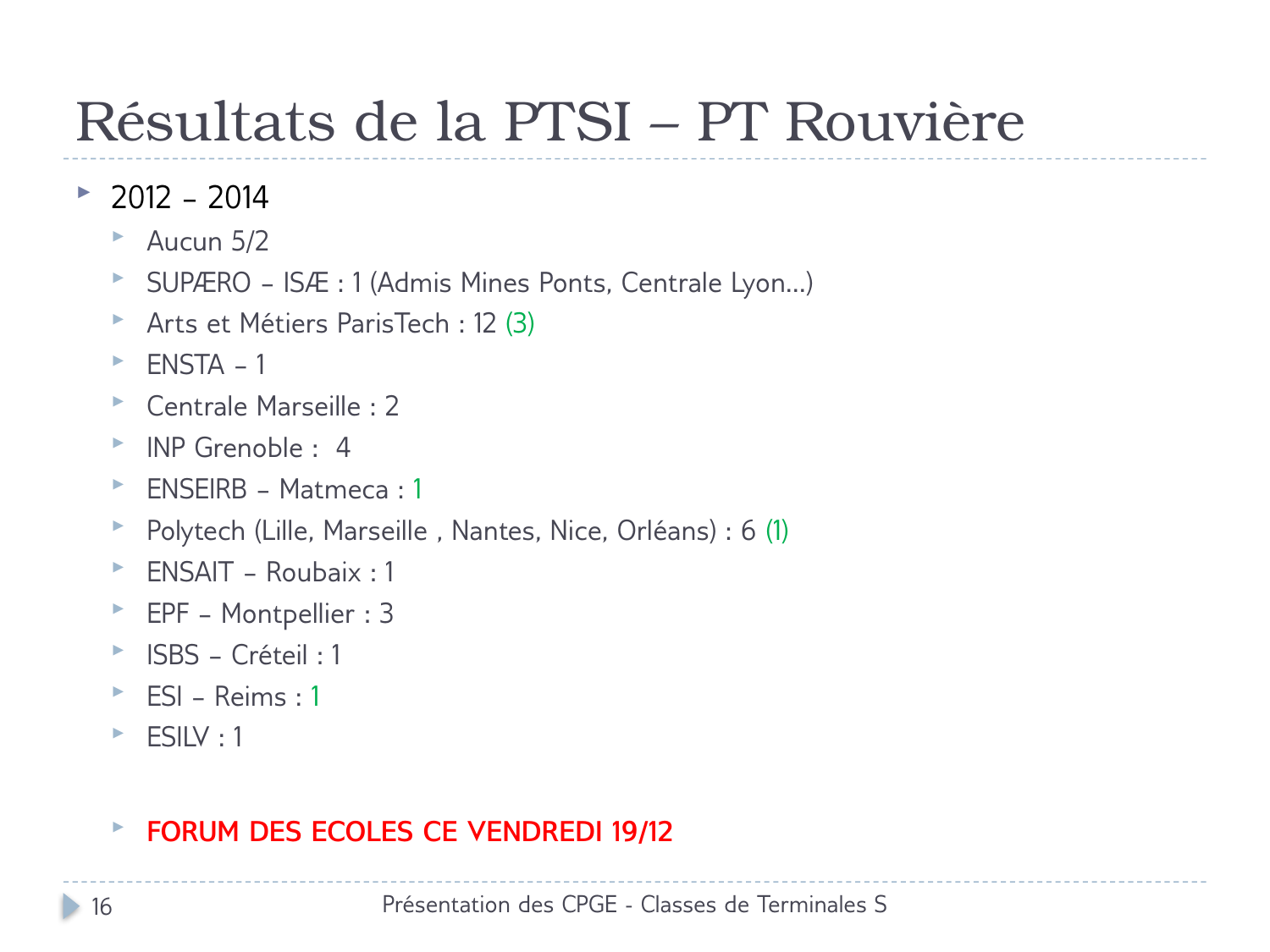

# Résultats de la PTSI – PT Rouvière
2012 – 2014
Aucun 5/2
SUPAERO – ISAE : 1 (Admis Mines Ponts, Centrale Lyon…)
Arts et Métiers ParisTech : 12 (3)
ENSTA – 1
Centrale Marseille : 2
INP Grenoble :  4
ENSEIRB – Matmeca : 1
Polytech (Lille, Marseille , Nantes, Nice, Orléans) : 6 (1)
ENSAIT – Roubaix : 1
EPF – Montpellier : 3
ISBS – Créteil : 1
ESI – Reims : 1
ESILV : 1

FORUM DES ECOLES CE VENDREDI 19/12

Présentation des CPGE - Classes de Terminales S
16